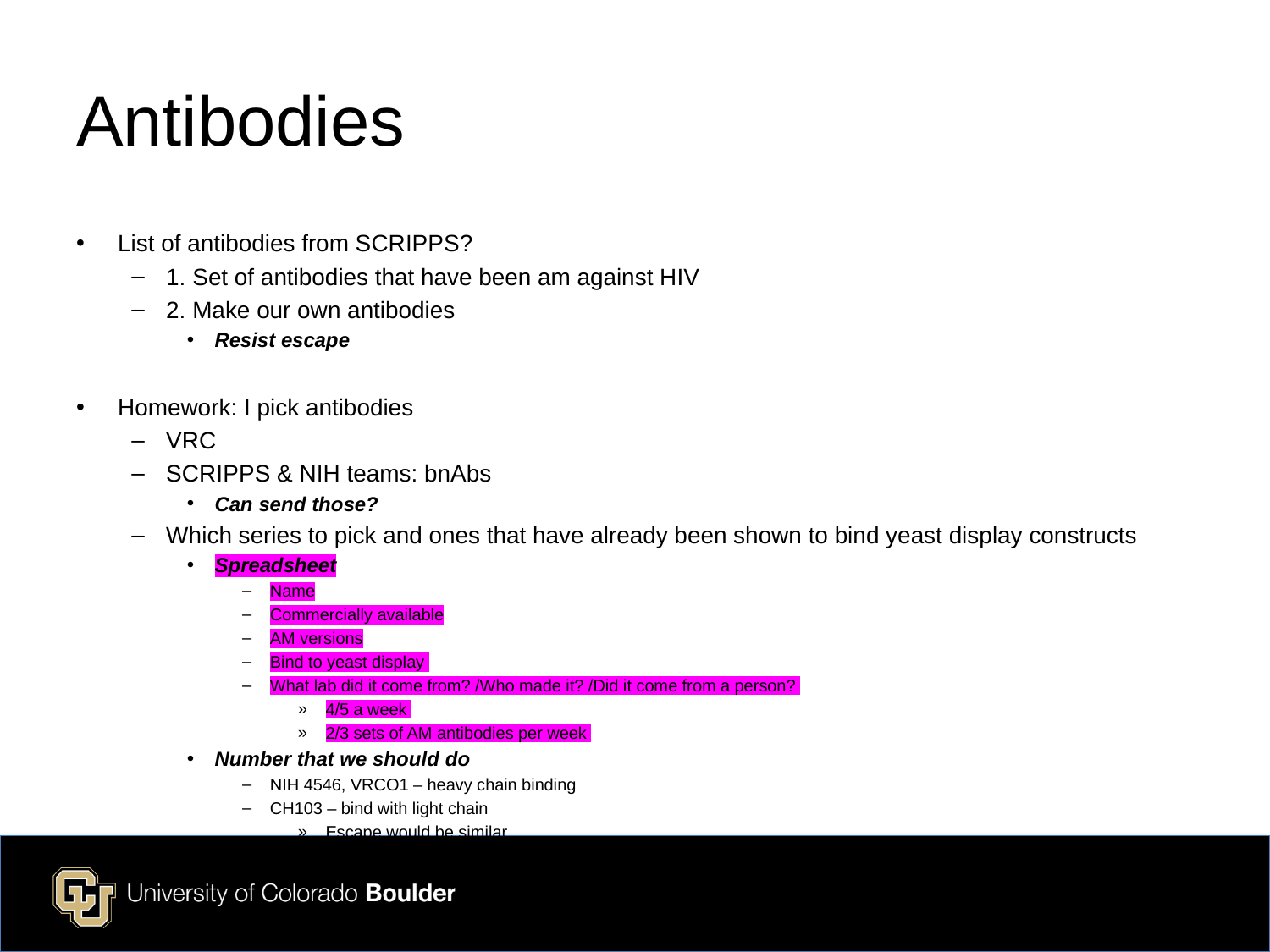

# Antibodies
List of antibodies from SCRIPPS?
1. Set of antibodies that have been am against HIV
2. Make our own antibodies
Resist escape

Homework: I pick antibodies
VRC
SCRIPPS & NIH teams: bnAbs
Can send those?
Which series to pick and ones that have already been shown to bind yeast display constructs
Spreadsheet
Name
Commercially available
AM versions
Bind to yeast display
What lab did it come from? /Who made it? /Did it come from a person?
4/5 a week
2/3 sets of AM antibodies per week
Number that we should do
NIH 4546, VRCO1 – heavy chain binding
CH103 – bind with light chain
Escape would be similar